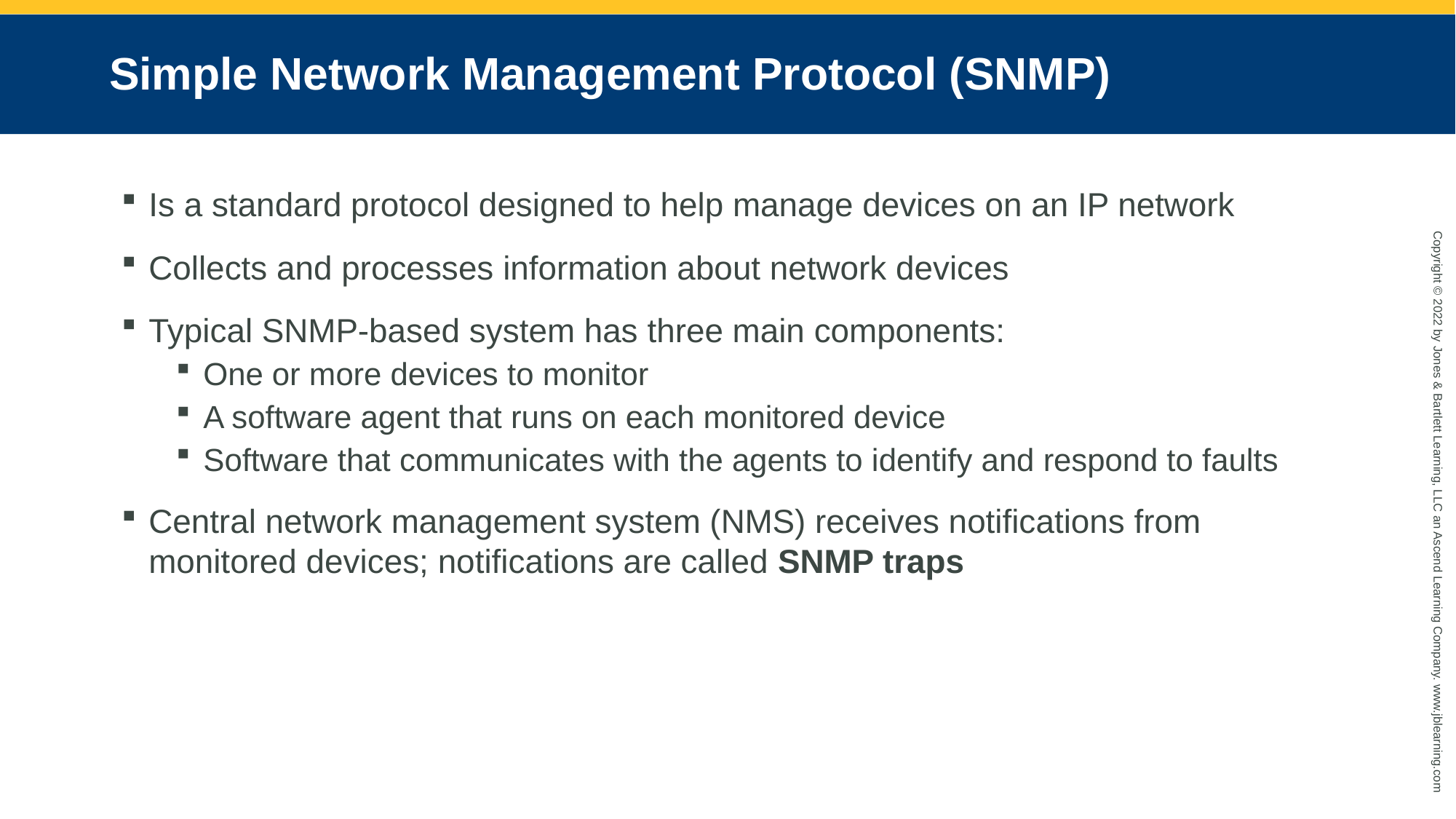

# Simple Network Management Protocol (SNMP)
Is a standard protocol designed to help manage devices on an IP network
Collects and processes information about network devices
Typical SNMP-based system has three main components:
One or more devices to monitor
A software agent that runs on each monitored device
Software that communicates with the agents to identify and respond to faults
Central network management system (NMS) receives notifications from monitored devices; notifications are called SNMP traps